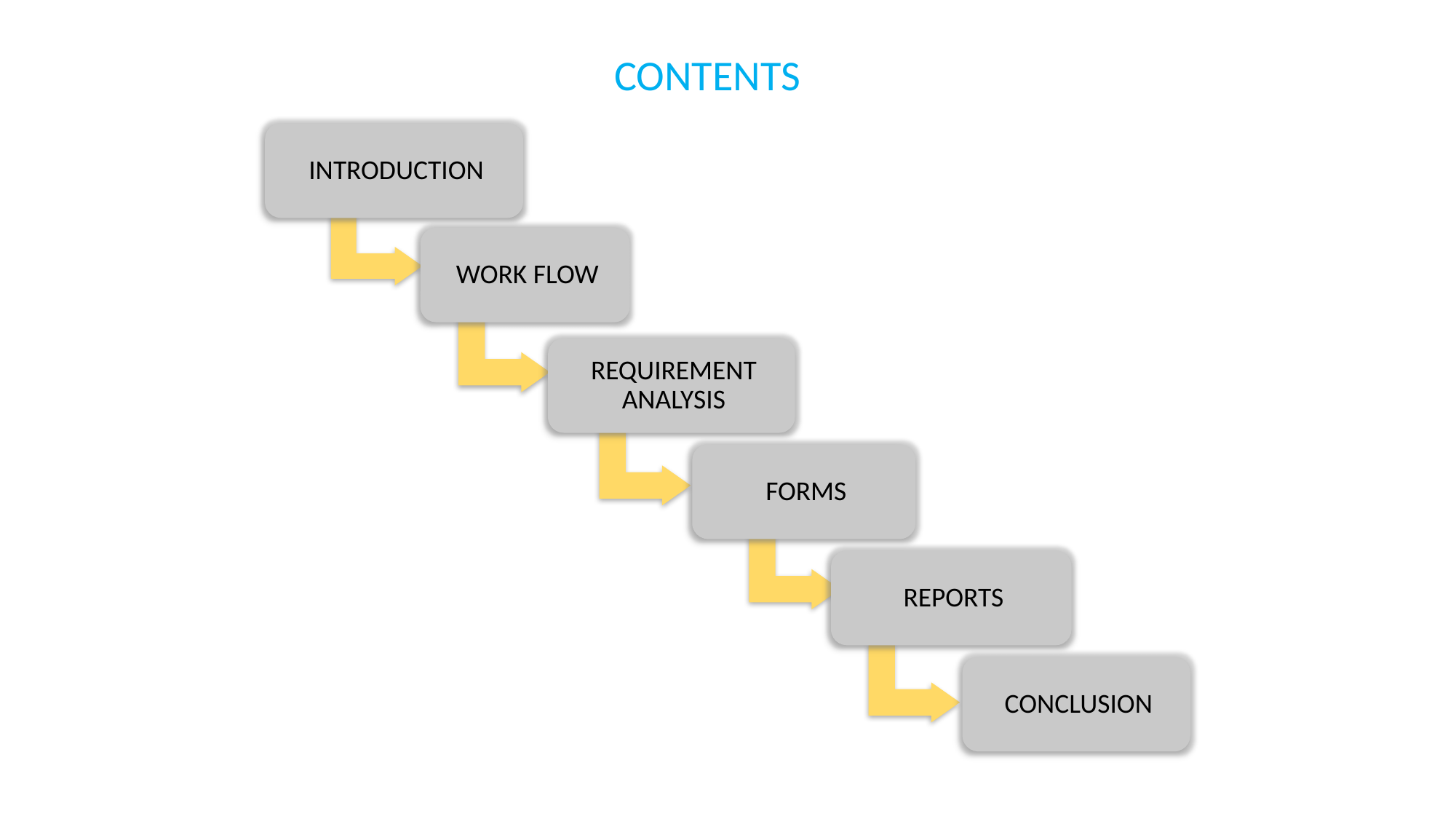

CONTENTS
INTRODUCTION
WORK FLOW
REQUIREMENT ANALYSIS
FORMS
REPORTS
CONCLUSION